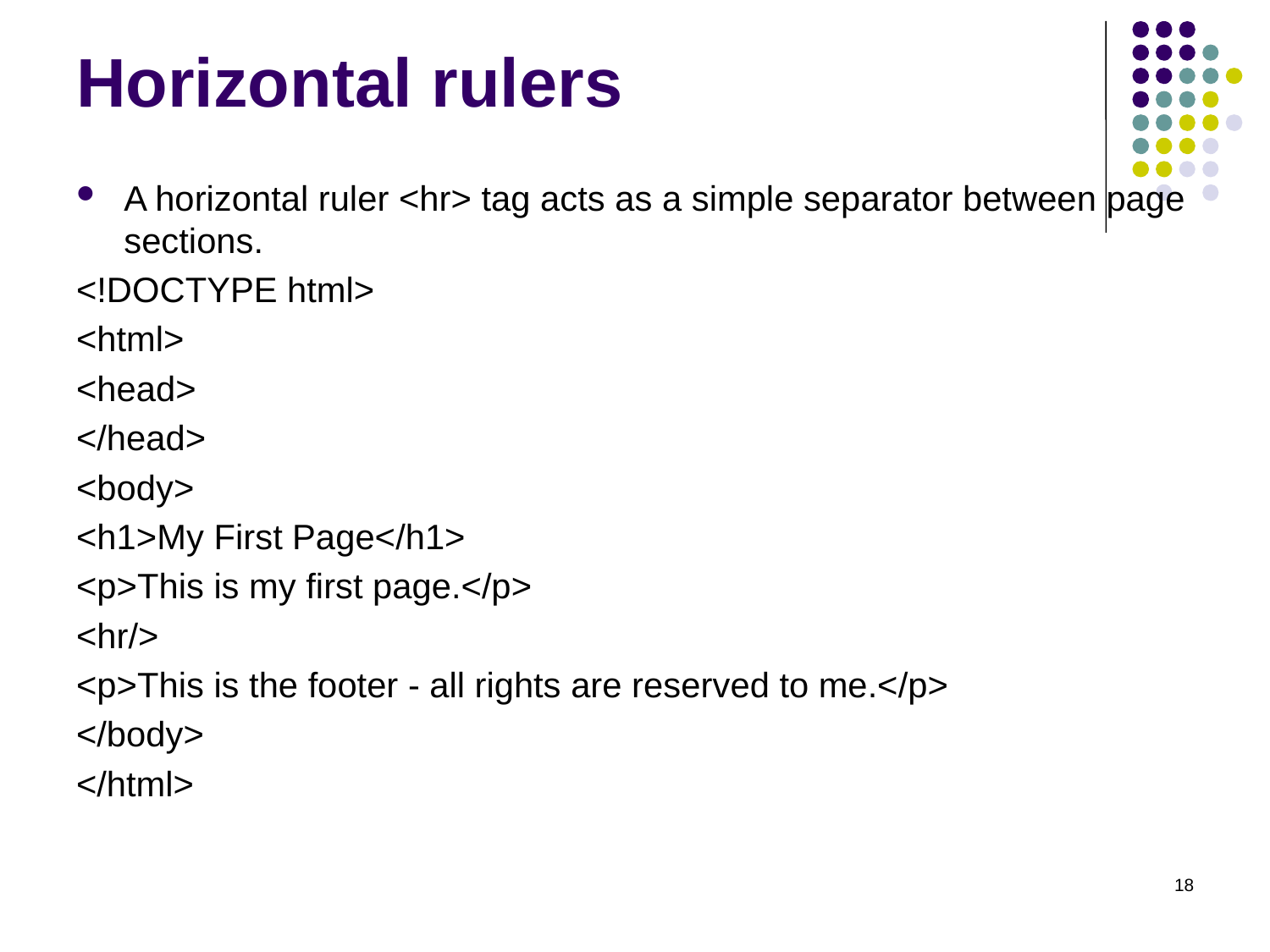

# Horizontal rulers
A horizontal ruler <hr> tag acts as a simple separator between page sections.
<!DOCTYPE html>
<html>
<head>
</head>
<body>
<h1>My First Page</h1>
<p>This is my first page.</p>
<hr/>
<p>This is the footer - all rights are reserved to me.</p>
</body>
</html>
18